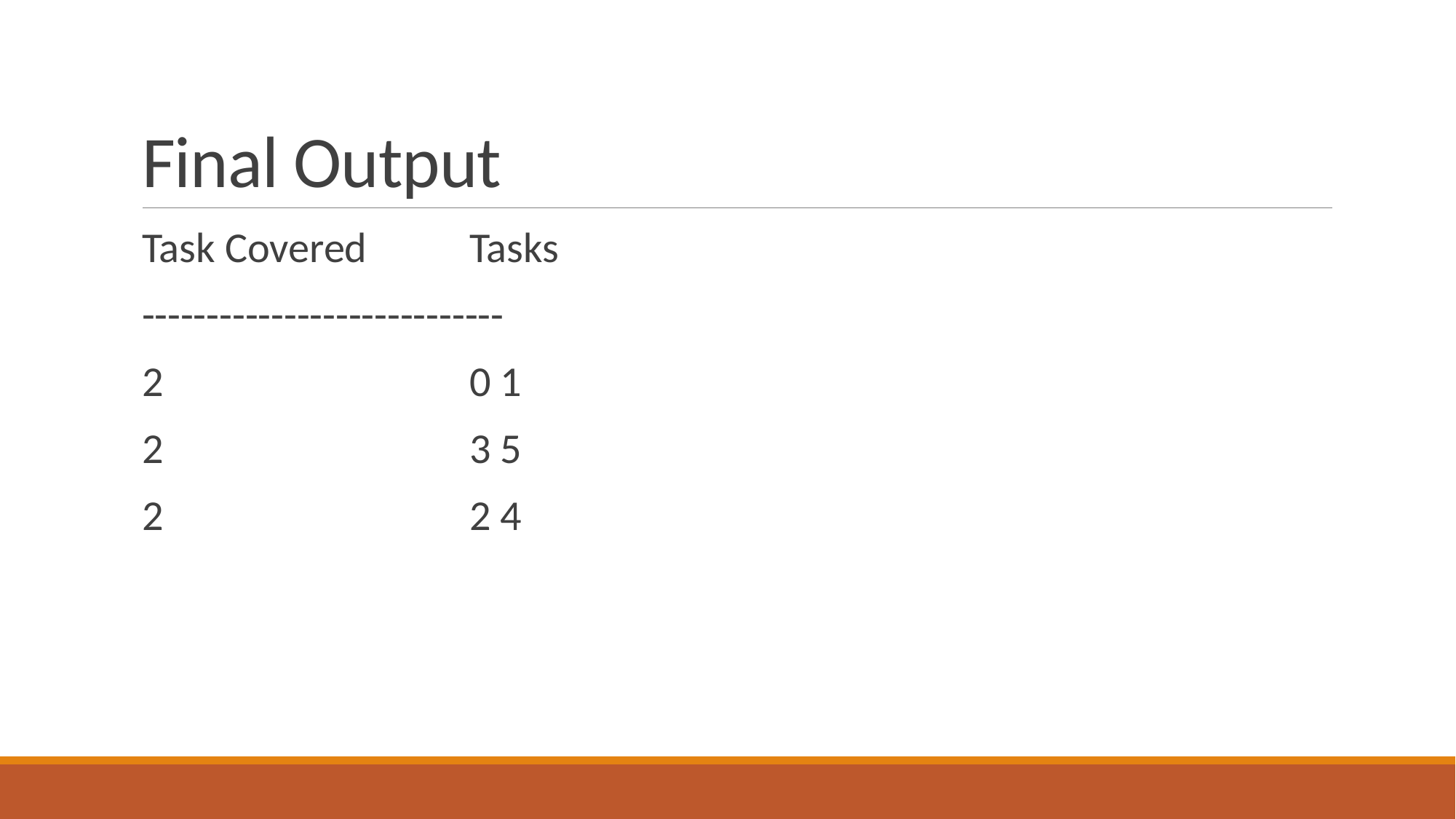

# Final Output
Task Covered	Tasks
----------------------------
2			0 1
2			3 5
2			2 4